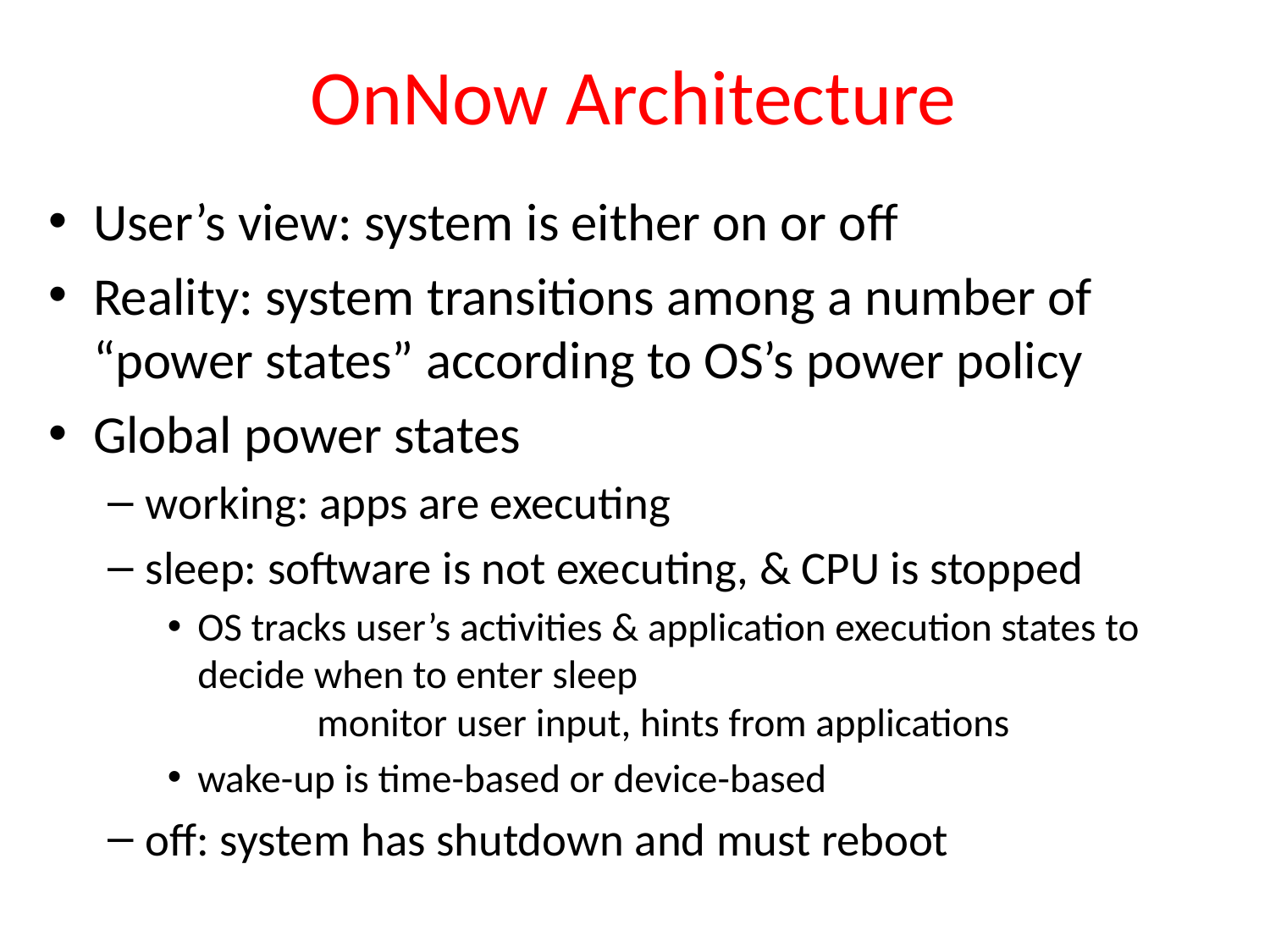

# OnNow Architecture
User’s view: system is either on or off
Reality: system transitions among a number of “power states” according to OS’s power policy
Global power states
working: apps are executing
sleep: software is not executing, & CPU is stopped
OS tracks user’s activities & application execution states to decide when to enter sleep
	monitor user input, hints from applications
wake-up is time-based or device-based
off: system has shutdown and must reboot